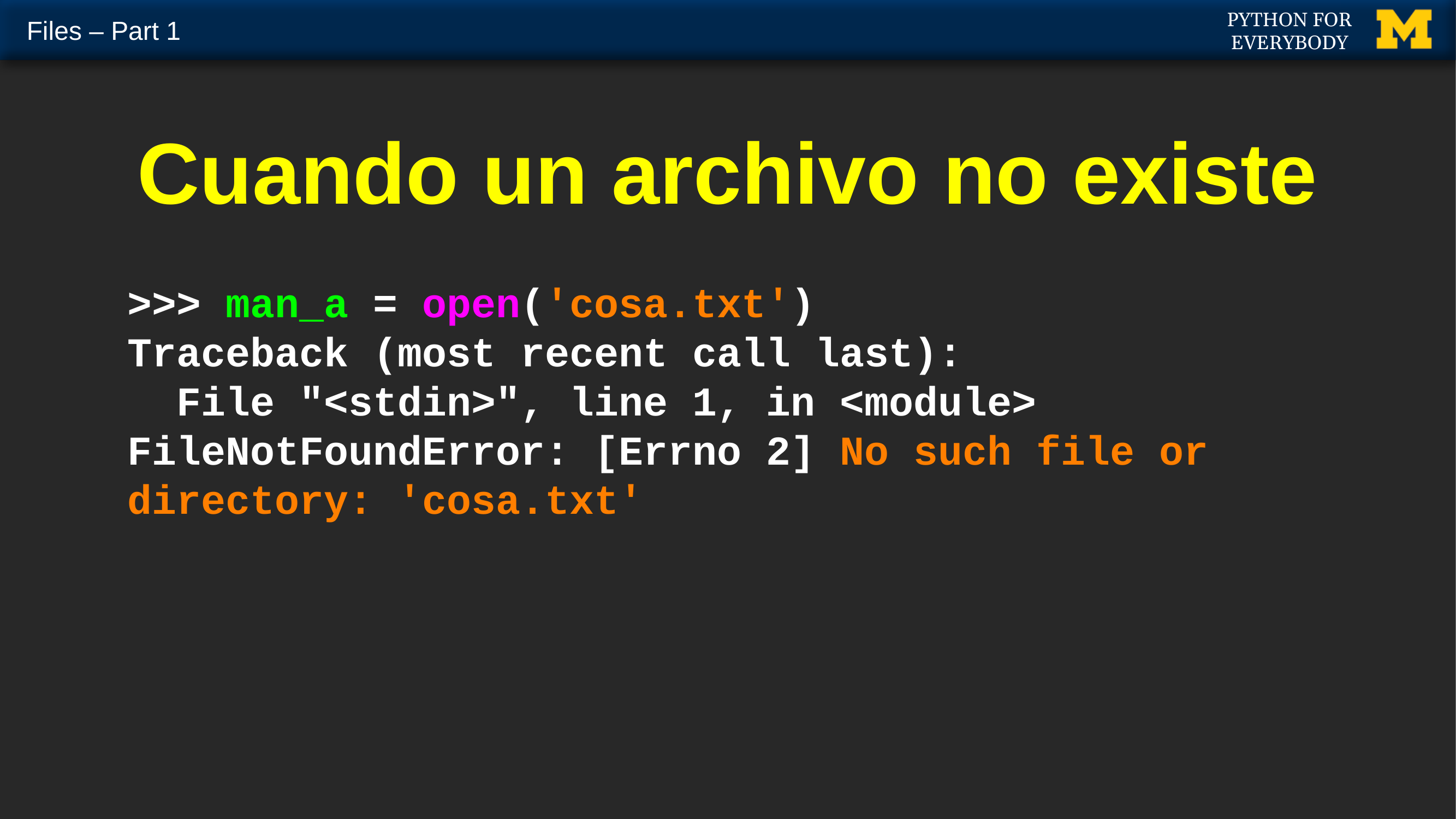

# Cuando un archivo no existe
>>> man_a = open('cosa.txt')
Traceback (most recent call last):
  File "<stdin>", line 1, in <module>
FileNotFoundError: [Errno 2] No such file or directory: 'cosa.txt'